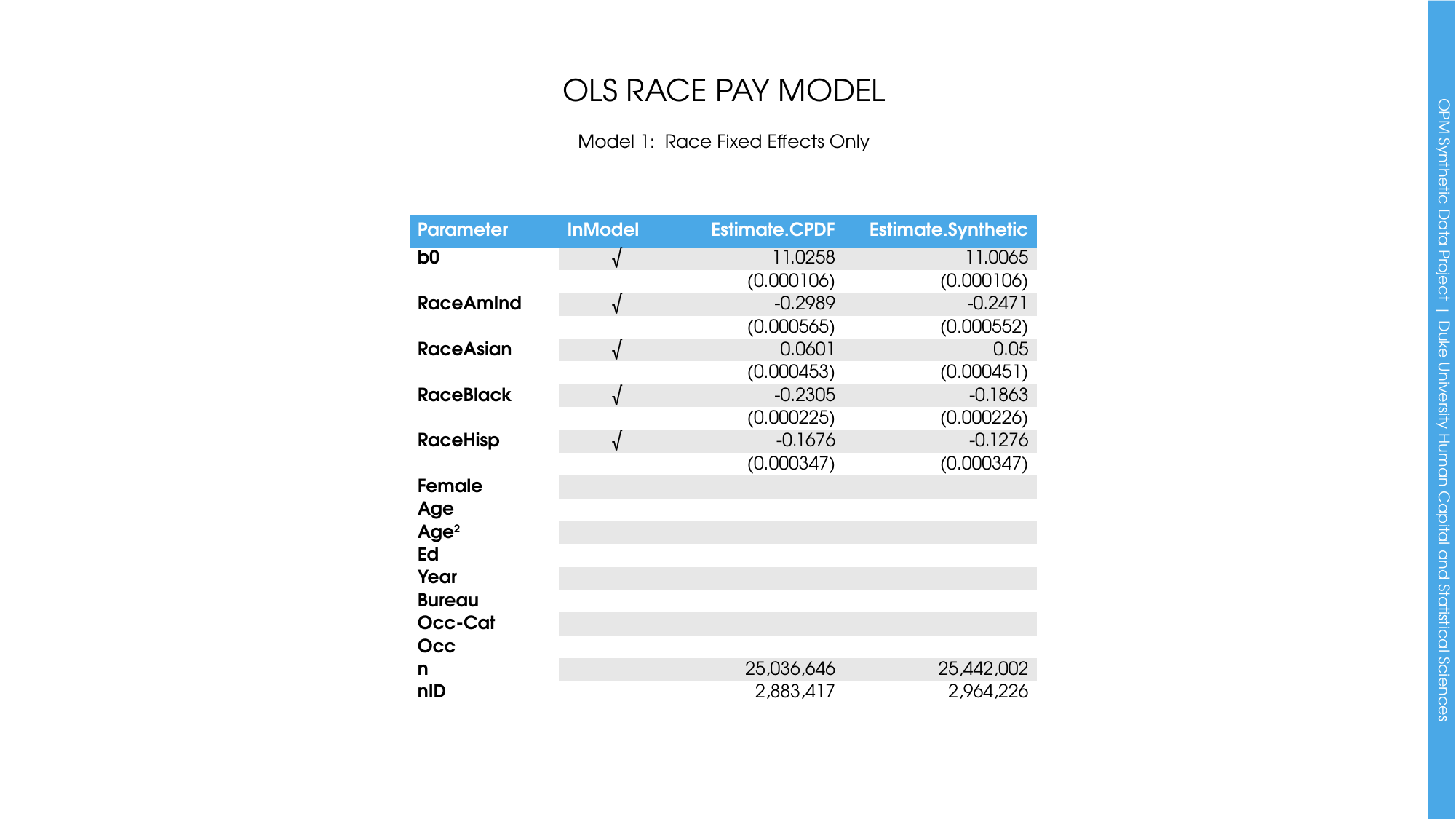

# OLS Race pay model
Model 1:  Race Fixed Effects Only
| Parameter | InModel | Estimate.CPDF | Estimate.Synthetic |
| --- | --- | --- | --- |
| b0 | √ | 11.0258 | 11.0065 |
|  |  | (0.000106) | (0.000106) |
| RaceAmInd | √ | -0.2989 | -0.2471 |
|  |  | (0.000565) | (0.000552) |
| RaceAsian | √ | 0.0601 | 0.05 |
|  |  | (0.000453) | (0.000451) |
| RaceBlack | √ | -0.2305 | -0.1863 |
|  |  | (0.000225) | (0.000226) |
| RaceHisp | √ | -0.1676 | -0.1276 |
|  |  | (0.000347) | (0.000347) |
| Female |  |  |  |
| Age |  |  |  |
| Age2 |  |  |  |
| Ed |  |  |  |
| Year |  |  |  |
| Bureau |  |  |  |
| Occ-Cat |  |  |  |
| Occ |  |  |  |
| n |  | 25,036,646 | 25,442,002 |
| nID |  | 2,883,417 | 2,964,226 |
OPM Synthetic Data Project  |  Duke University Human Capital and Statistical Sciences